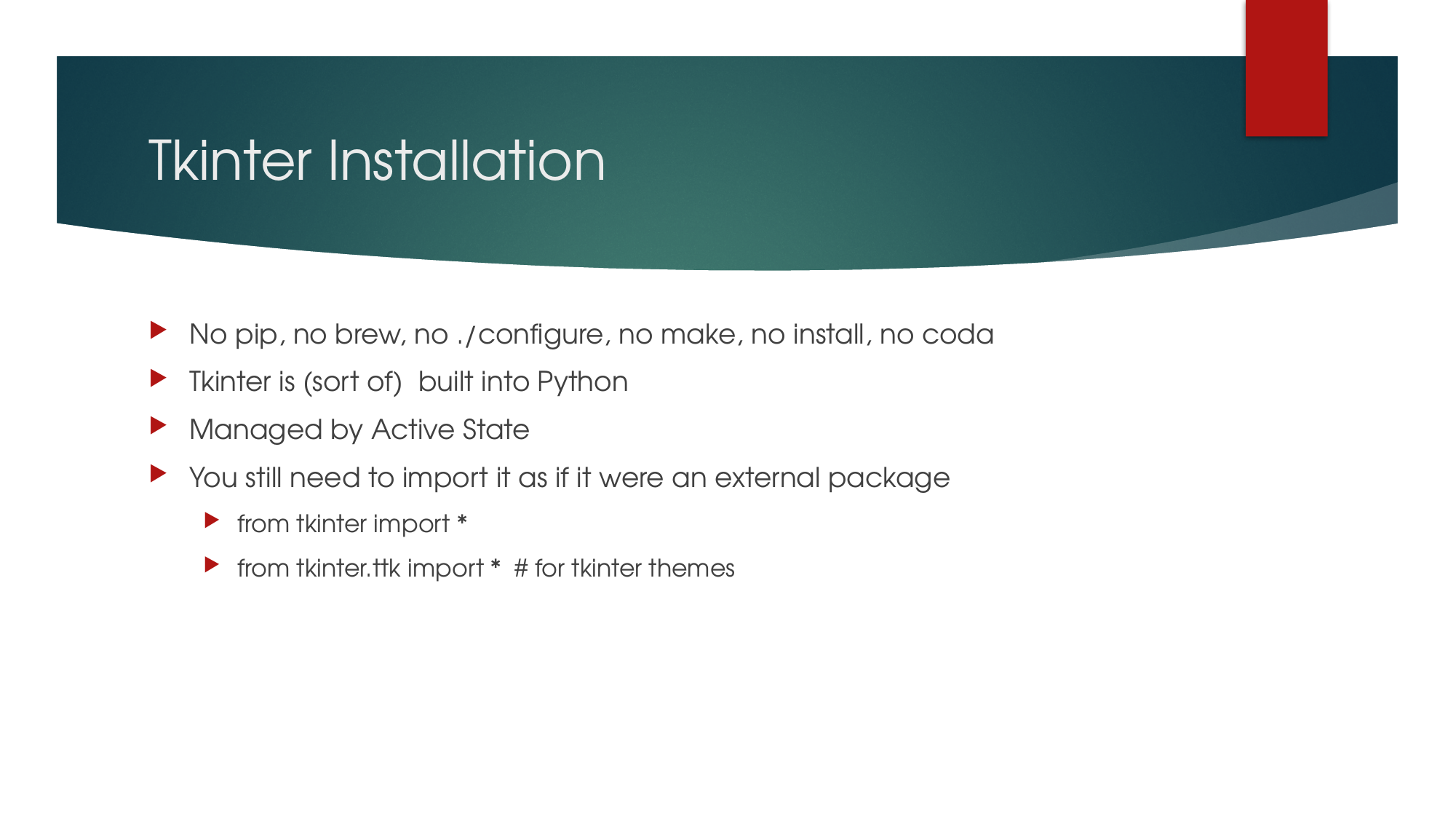

# Tkinter Installation
No pip, no brew, no ./configure, no make, no install, no coda
Tkinter is (sort of)  built into Python
Managed by Active State
You still need to import it as if it were an external package
from tkinter import *
from tkinter.ttk import *  # for tkinter themes